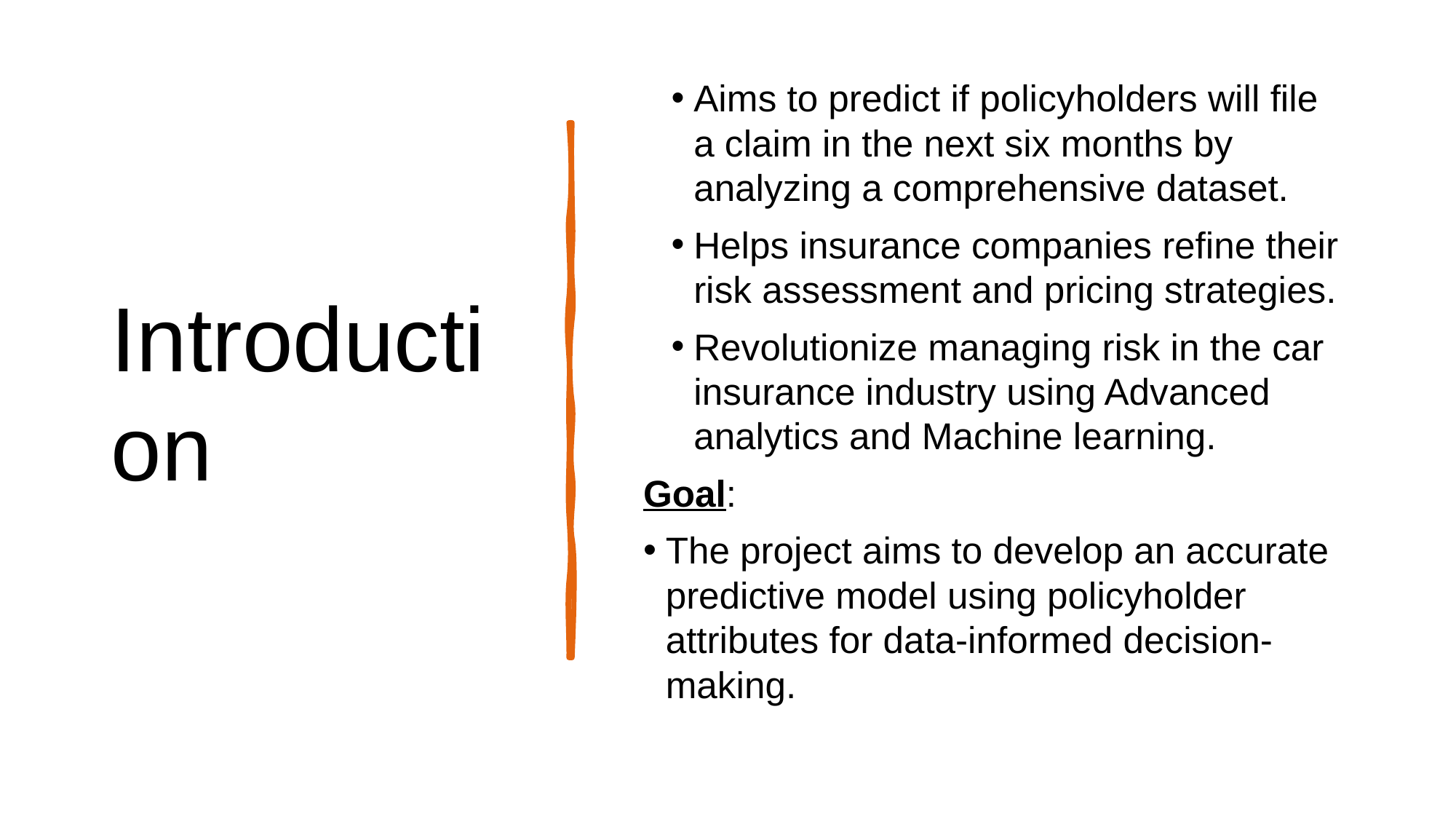

# Introduction
Aims to predict if policyholders will file a claim in the next six months by analyzing a comprehensive dataset.
Helps insurance companies refine their risk assessment and pricing strategies.
Revolutionize managing risk in the car insurance industry using Advanced analytics and Machine learning.
Goal:
The project aims to develop an accurate predictive model using policyholder attributes for data-informed decision-making.